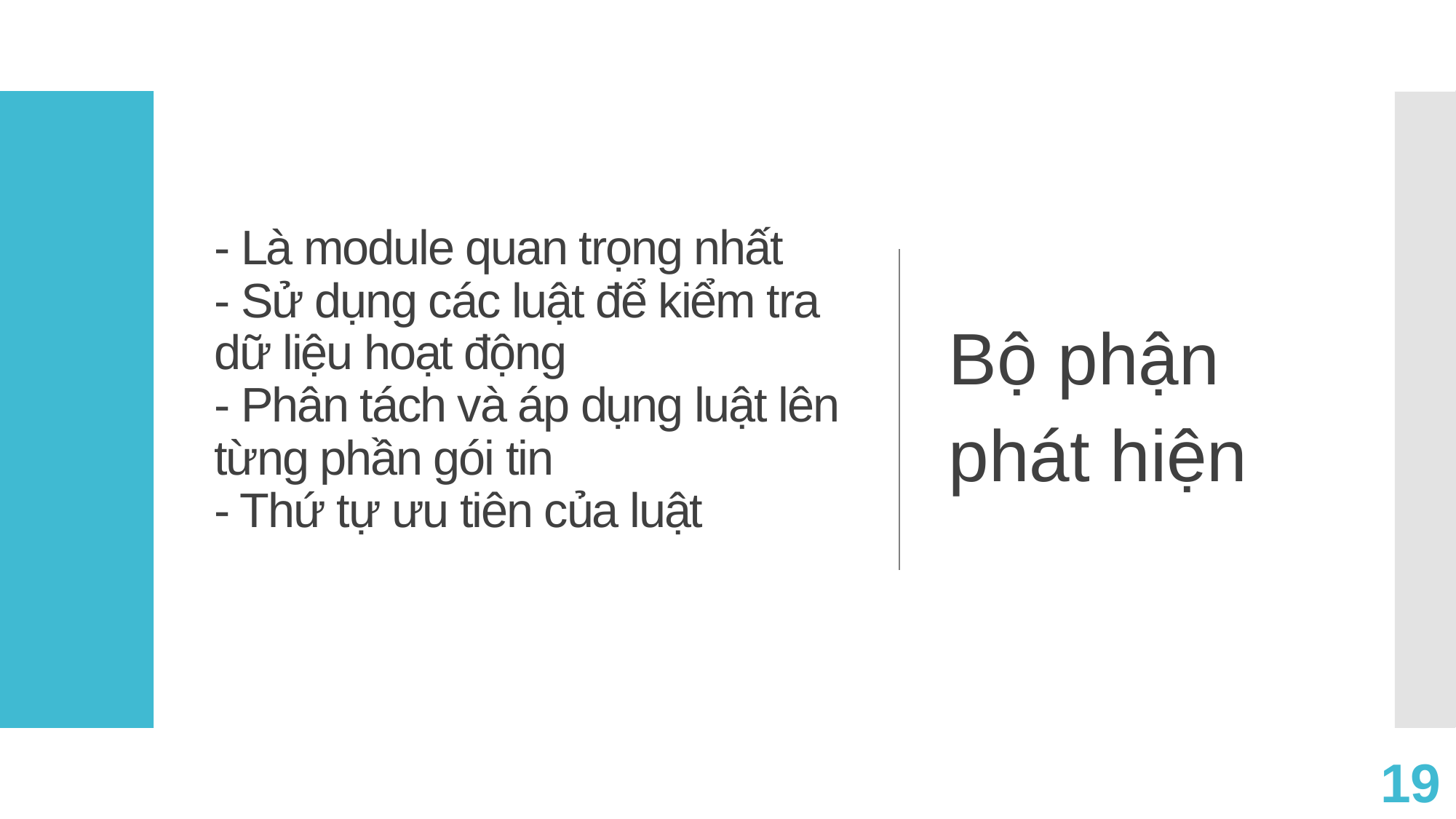

# - Là module quan trọng nhất - Sử dụng các luật để kiểm tra dữ liệu hoạt động - Phân tách và áp dụng luật lên từng phần gói tin - Thứ tự ưu tiên của luật
Bộ phận
phát hiện
19